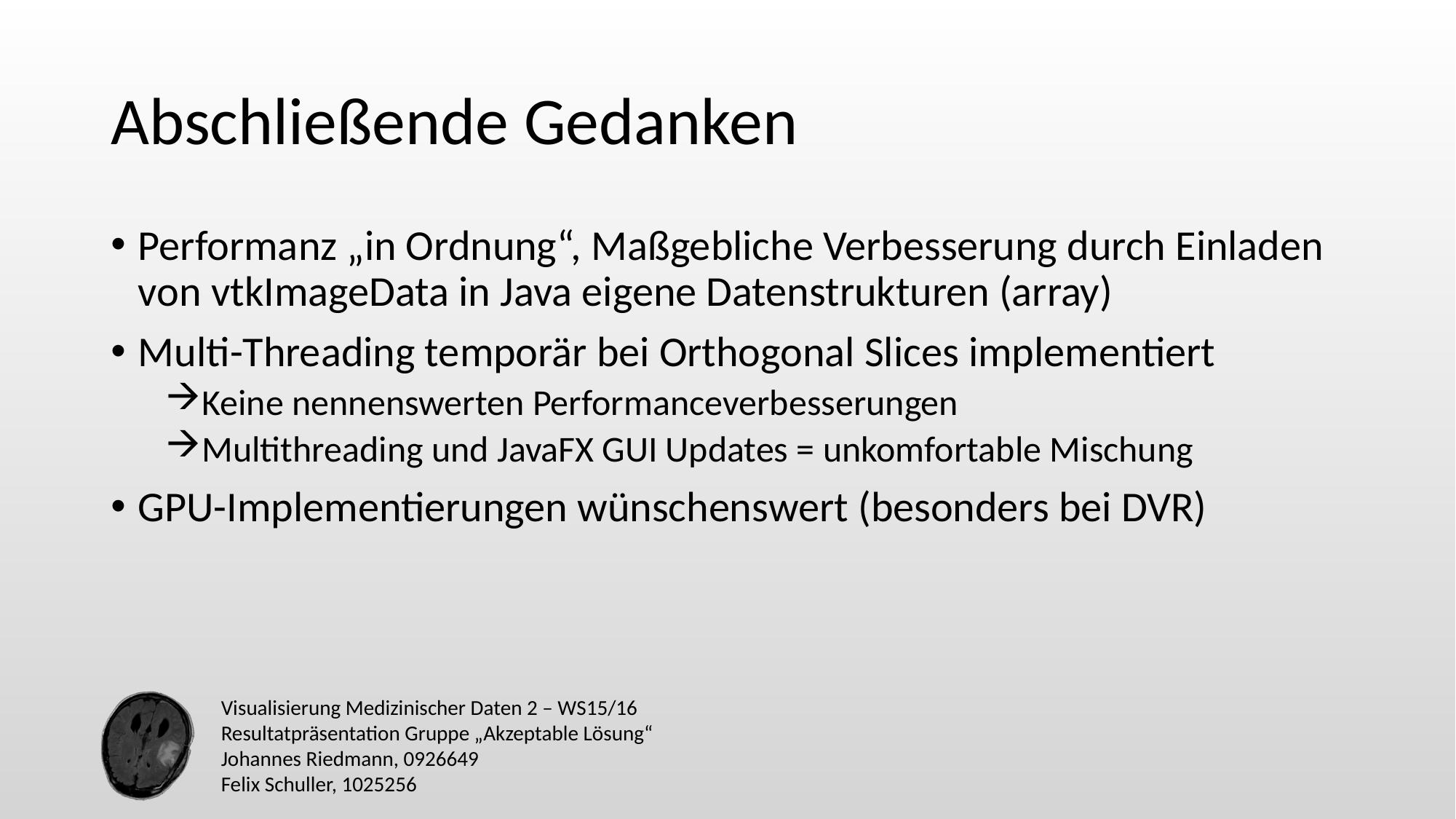

# Abschließende Gedanken
Performanz „in Ordnung“, Maßgebliche Verbesserung durch Einladen von vtkImageData in Java eigene Datenstrukturen (array)
Multi-Threading temporär bei Orthogonal Slices implementiert
Keine nennenswerten Performanceverbesserungen
Multithreading und JavaFX GUI Updates = unkomfortable Mischung
GPU-Implementierungen wünschenswert (besonders bei DVR)